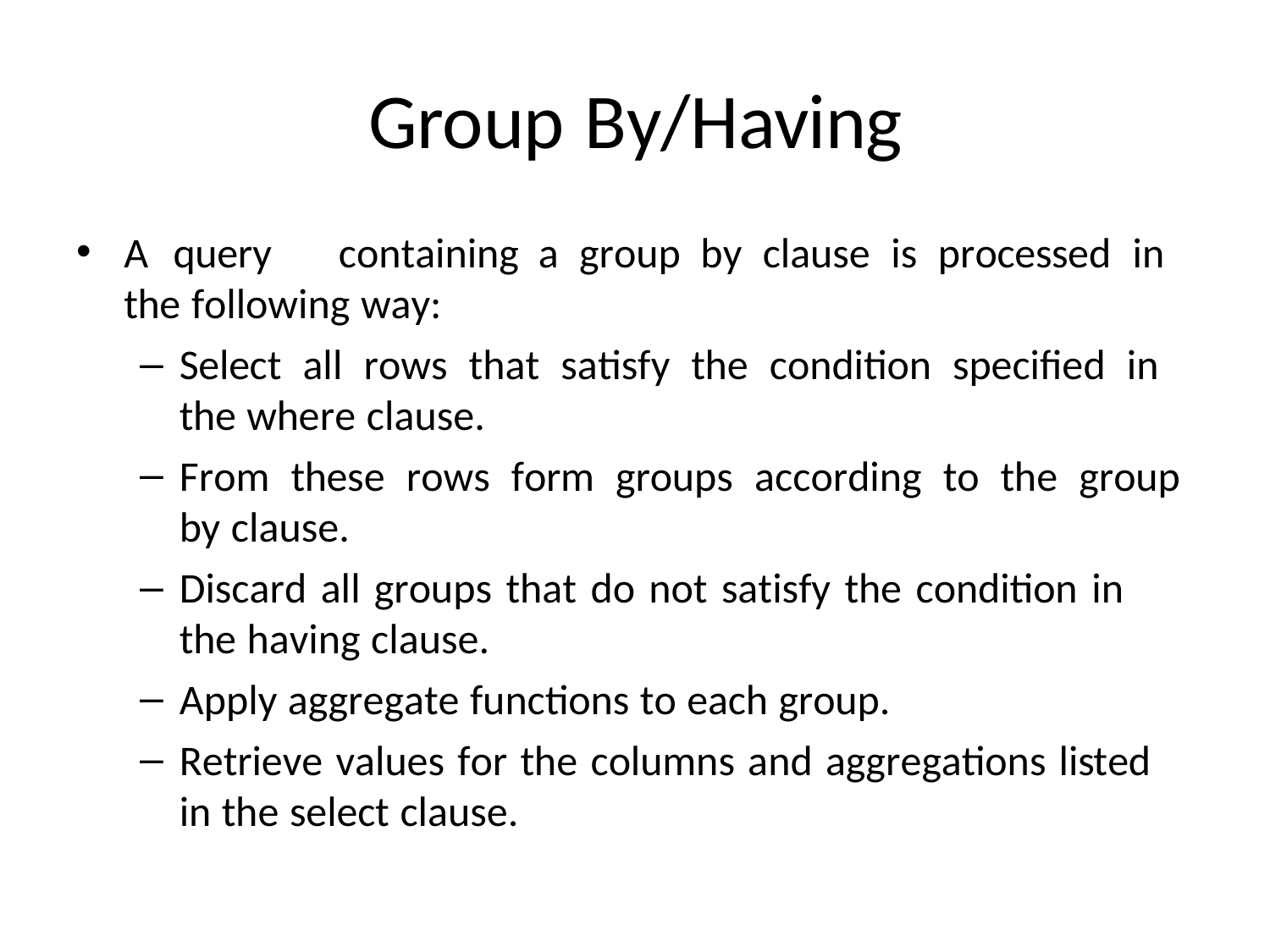

# Group By/Having
A	query	containing	a	group	by	clause	is	processed	in	the following way:
Select  all  rows  that  satisfy  the  condition  specified  in  the where clause.
From  these  rows  form  groups  according  to  the  group  by clause.
Discard all groups that do not satisfy the condition in the having clause.
Apply aggregate functions to each group.
Retrieve values for the columns and aggregations listed in the select clause.